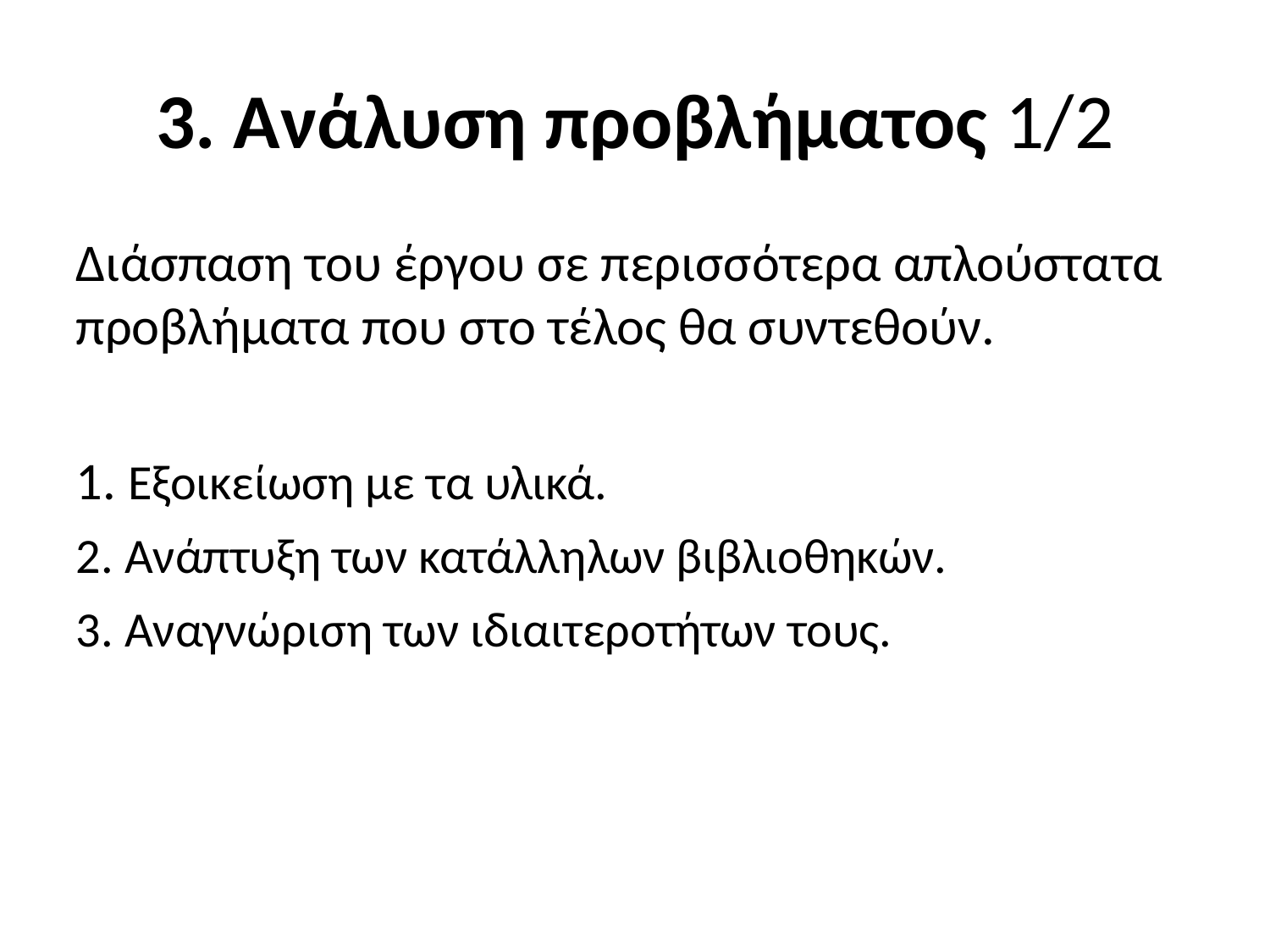

3. Ανάλυση προβλήματος 1/2
Διάσπαση του έργου σε περισσότερα απλούστατα προβλήματα που στο τέλος θα συντεθούν.

 Εξοικείωση με τα υλικά.
 Ανάπτυξη των κατάλληλων βιβλιοθηκών.
 Αναγνώριση των ιδιαιτεροτήτων τους.